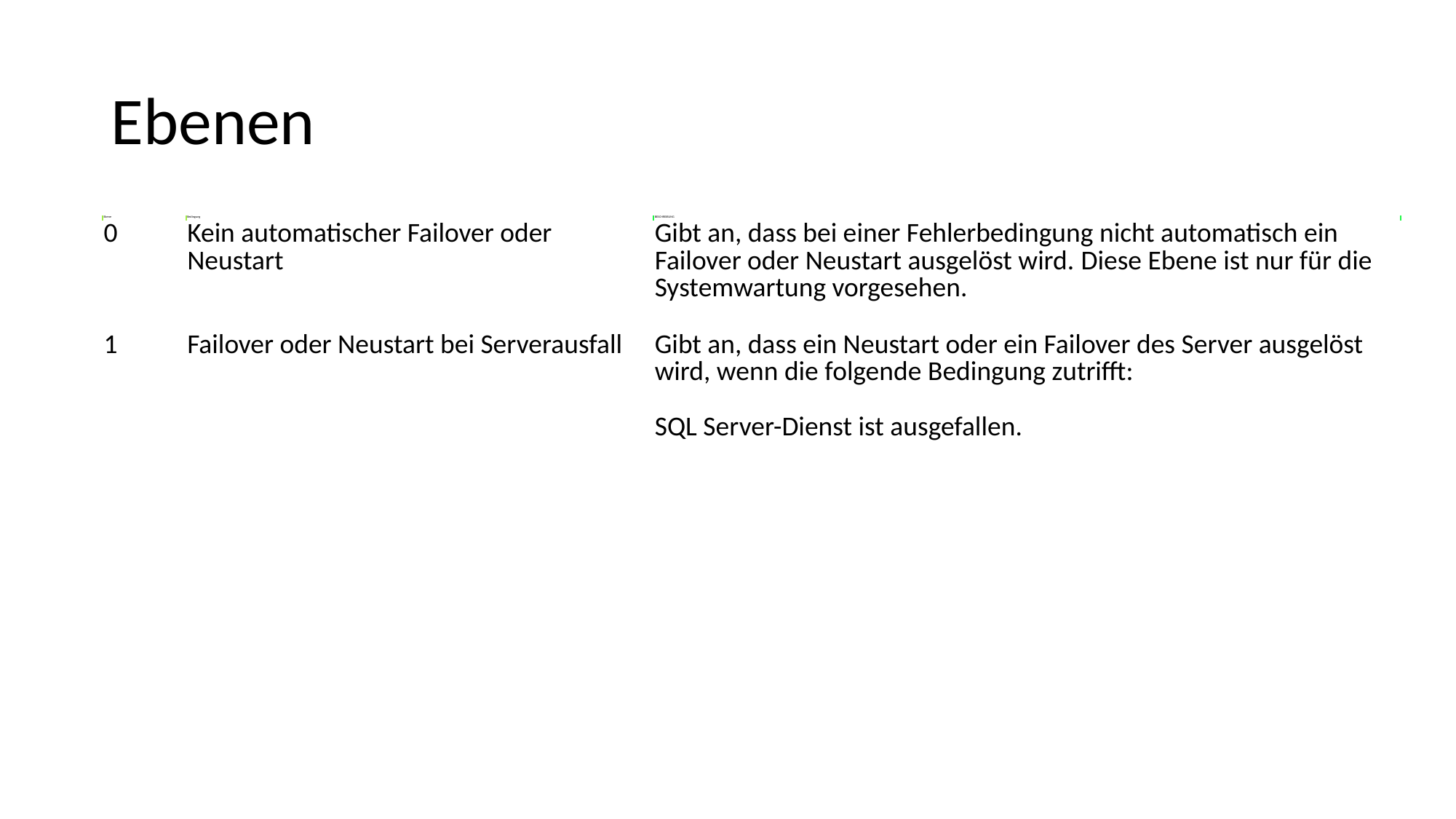

# Ebenen
| Ebene | Bedingung | BESCHREIBUNG |
| --- | --- | --- |
| 0 | Kein automatischer Failover oder Neustart | Gibt an, dass bei einer Fehlerbedingung nicht automatisch ein Failover oder Neustart ausgelöst wird. Diese Ebene ist nur für die Systemwartung vorgesehen. |
| 1 | Failover oder Neustart bei Serverausfall | Gibt an, dass ein Neustart oder ein Failover des Server ausgelöst wird, wenn die folgende Bedingung zutrifft: SQL Server-Dienst ist ausgefallen. |